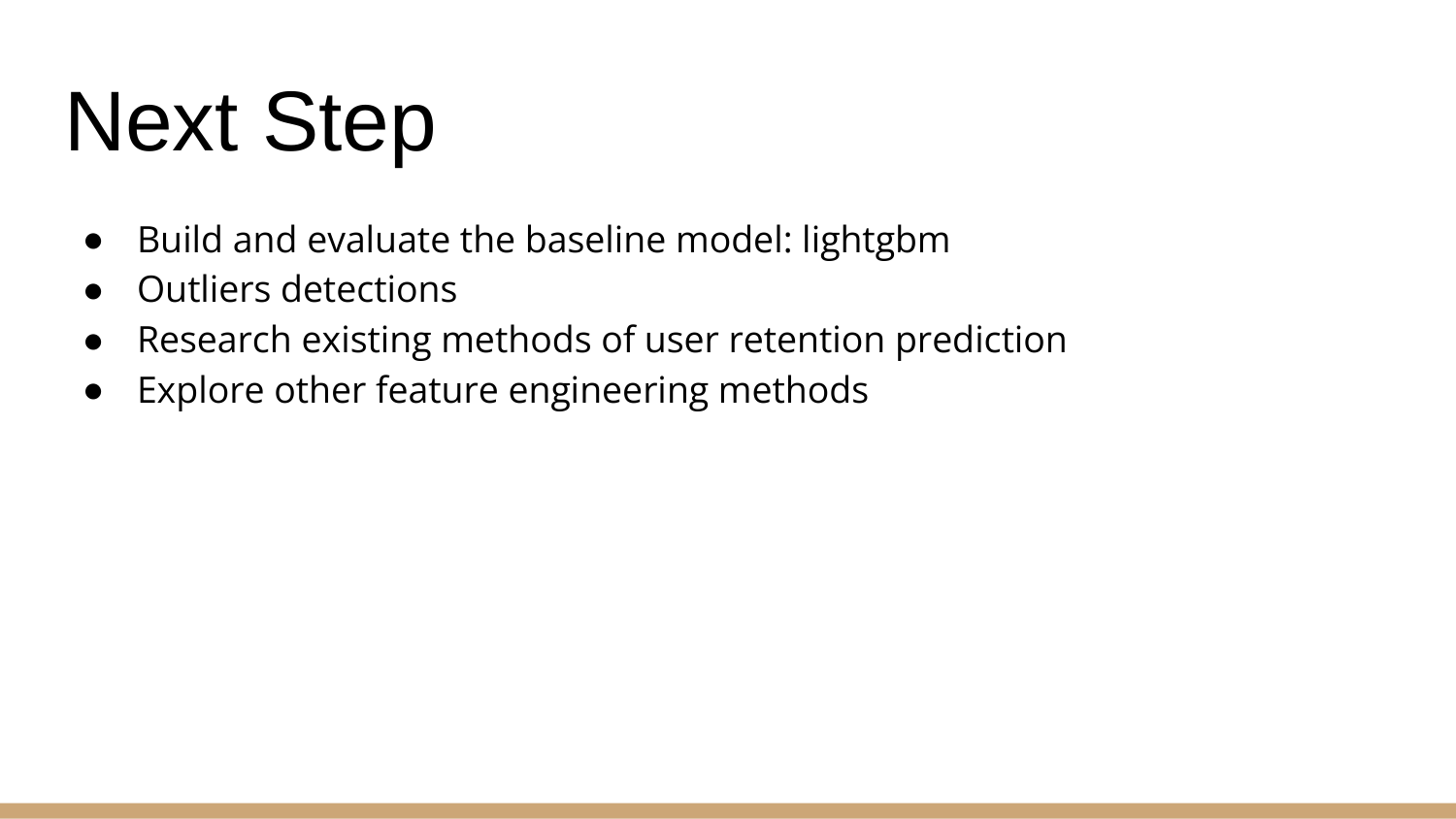

# Next Step
Build and evaluate the baseline model: lightgbm
Outliers detections
Research existing methods of user retention prediction
Explore other feature engineering methods